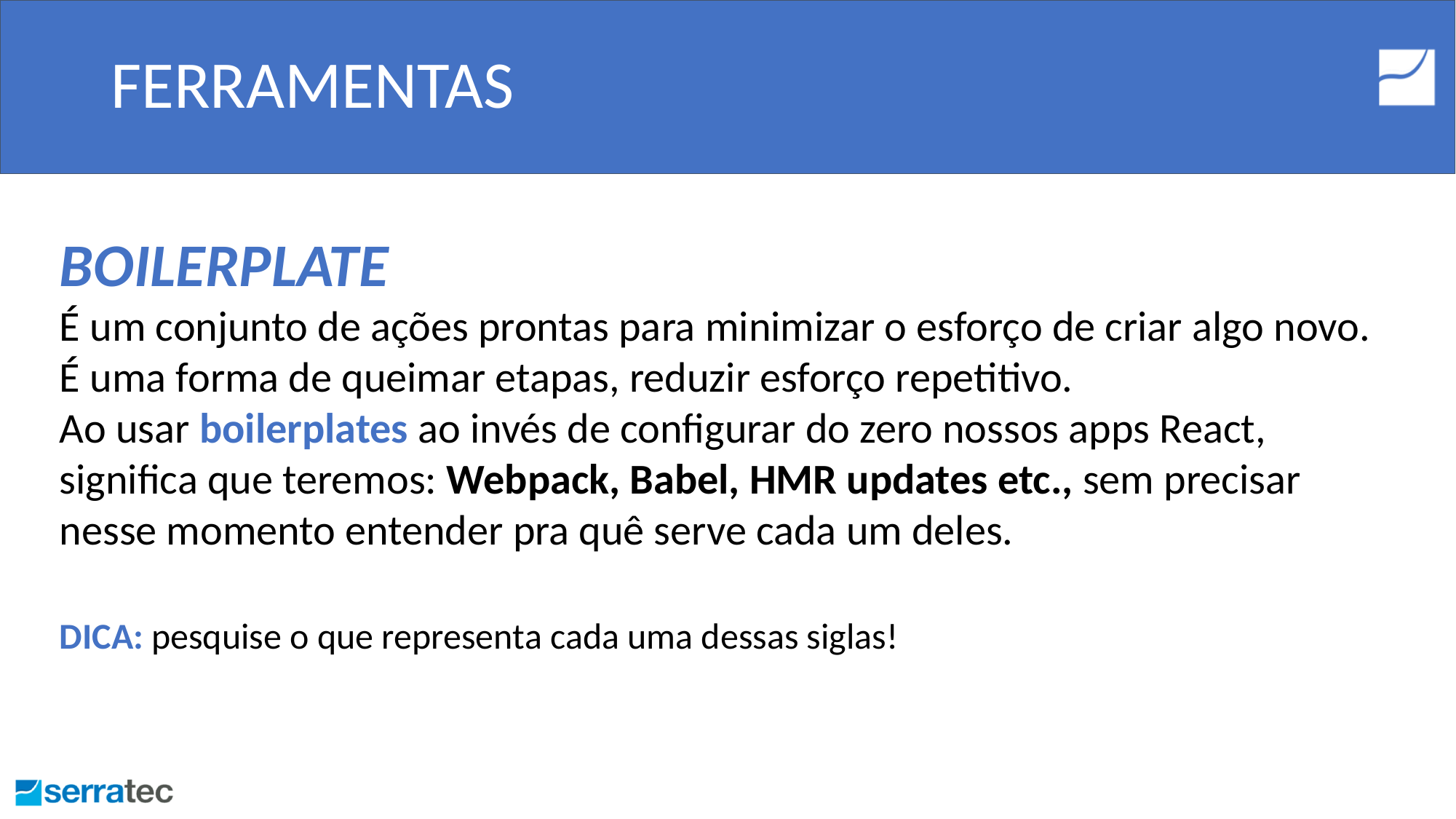

# FERRAMENTAS
BOILERPLATE
É um conjunto de ações prontas para minimizar o esforço de criar algo novo.
É uma forma de queimar etapas, reduzir esforço repetitivo.
Ao usar boilerplates ao invés de configurar do zero nossos apps React, significa que teremos: Webpack, Babel, HMR updates etc., sem precisar nesse momento entender pra quê serve cada um deles.
DICA: pesquise o que representa cada uma dessas siglas!